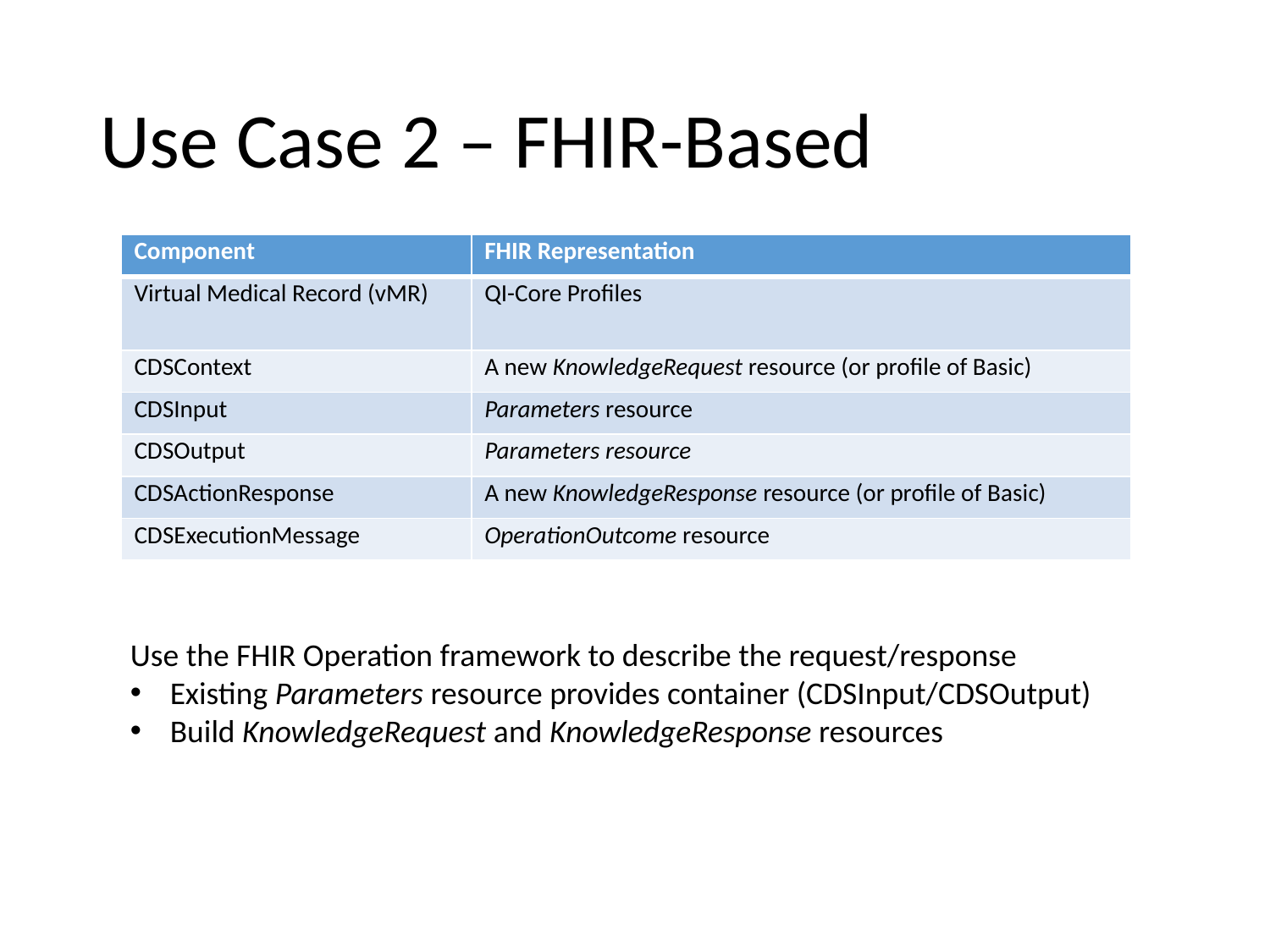

# Use Case 2 – FHIR-Based
| Component | FHIR Representation |
| --- | --- |
| Virtual Medical Record (vMR) | QI-Core Profiles |
| CDSContext | A new KnowledgeRequest resource (or profile of Basic) |
| CDSInput | Parameters resource |
| CDSOutput | Parameters resource |
| CDSActionResponse | A new KnowledgeResponse resource (or profile of Basic) |
| CDSExecutionMessage | OperationOutcome resource |
Use the FHIR Operation framework to describe the request/response
Existing Parameters resource provides container (CDSInput/CDSOutput)
Build KnowledgeRequest and KnowledgeResponse resources